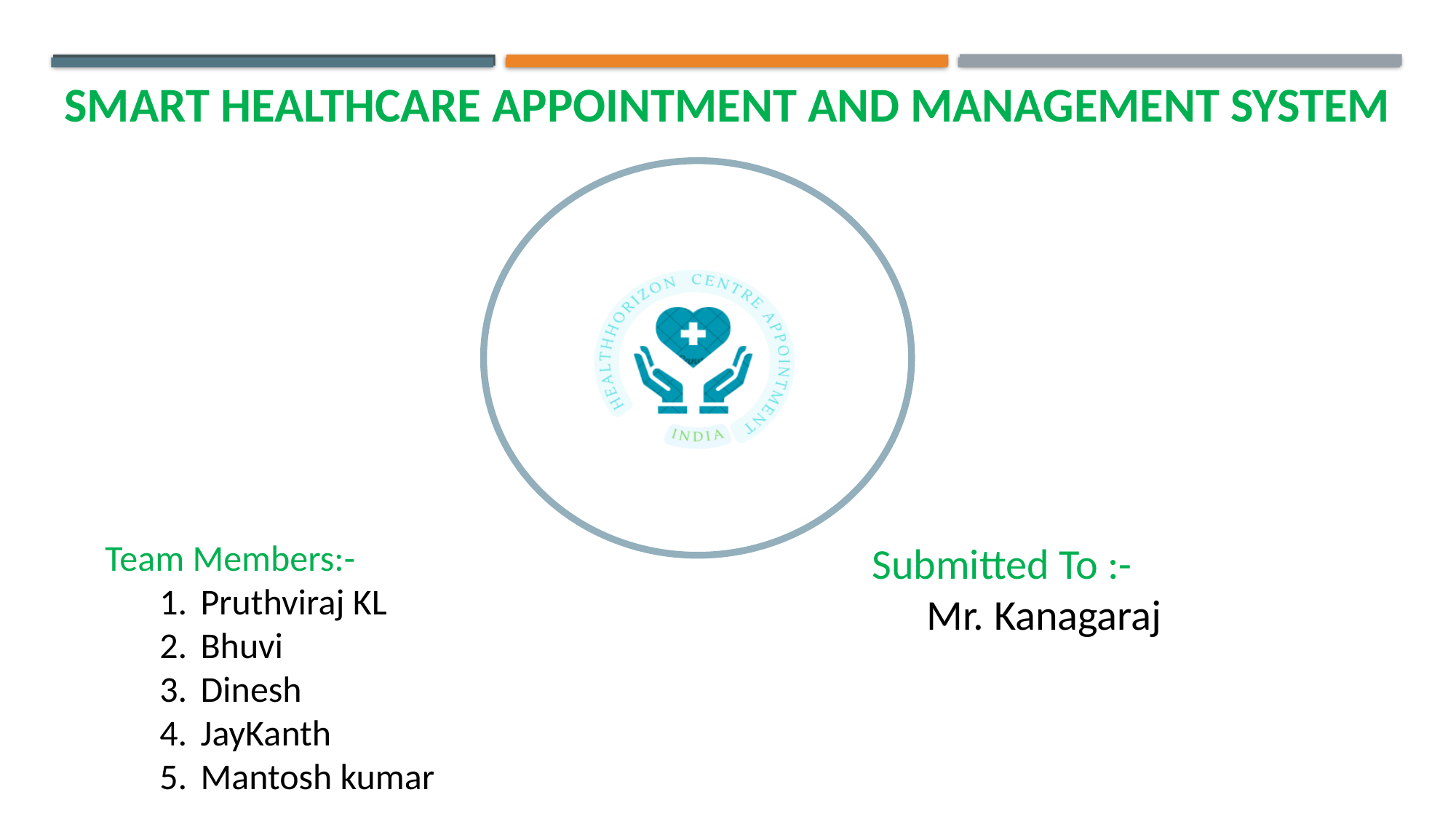

# Smart Healthcare Appointment and Management System

Team Members:-
Pruthviraj KL
Bhuvi
Dinesh
JayKanth
Mantosh kumar

Submitted To :-
Mr. Kanagaraj